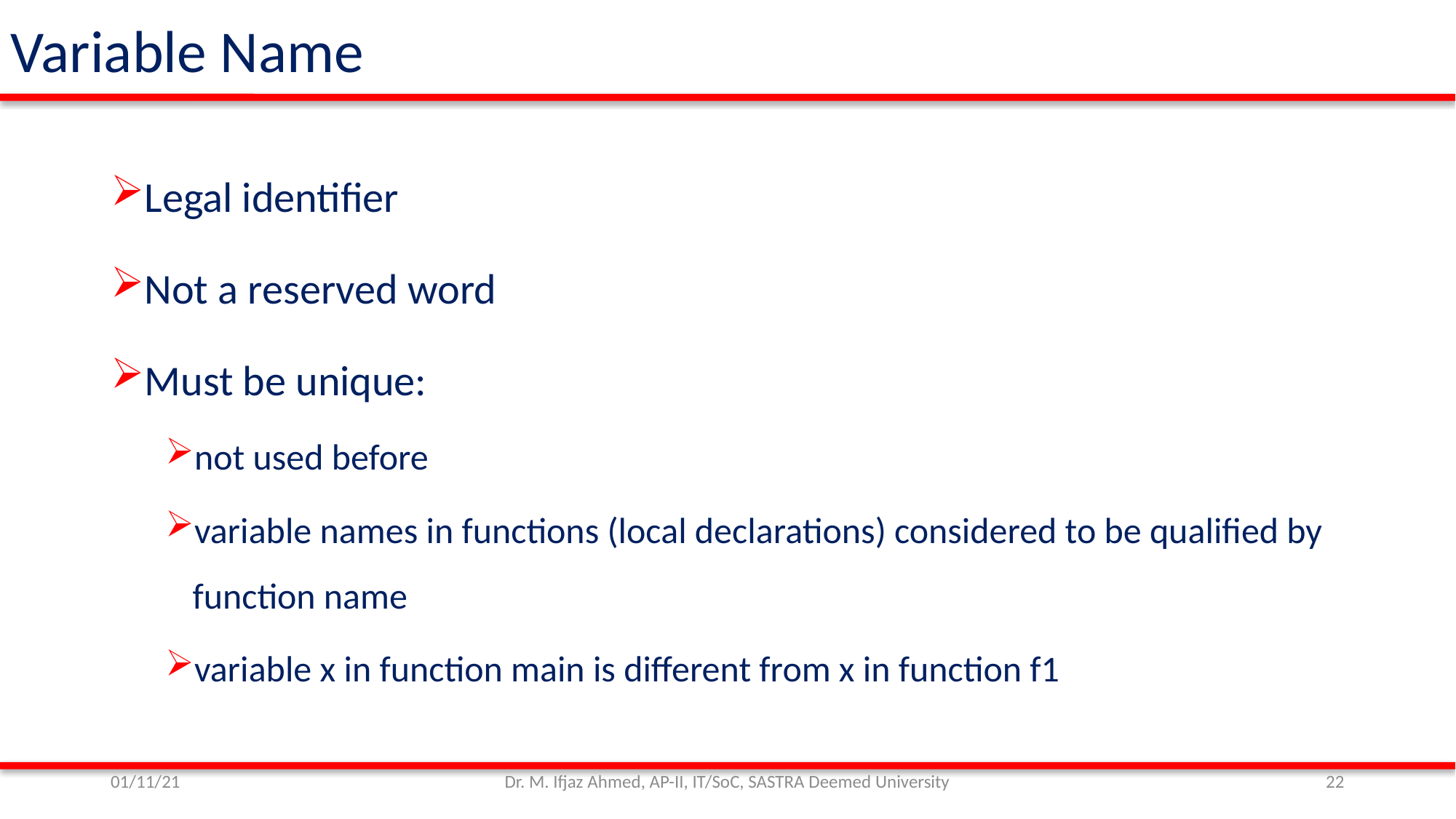

Variable Name

Legal identifier
Not a reserved word
Must be unique:
not used before
variable names in functions (local declarations) considered to be qualified by function name
variable x in function main is different from x in function f1
01/11/21
Dr. M. Ifjaz Ahmed, AP-II, IT/SoC, SASTRA Deemed University
22